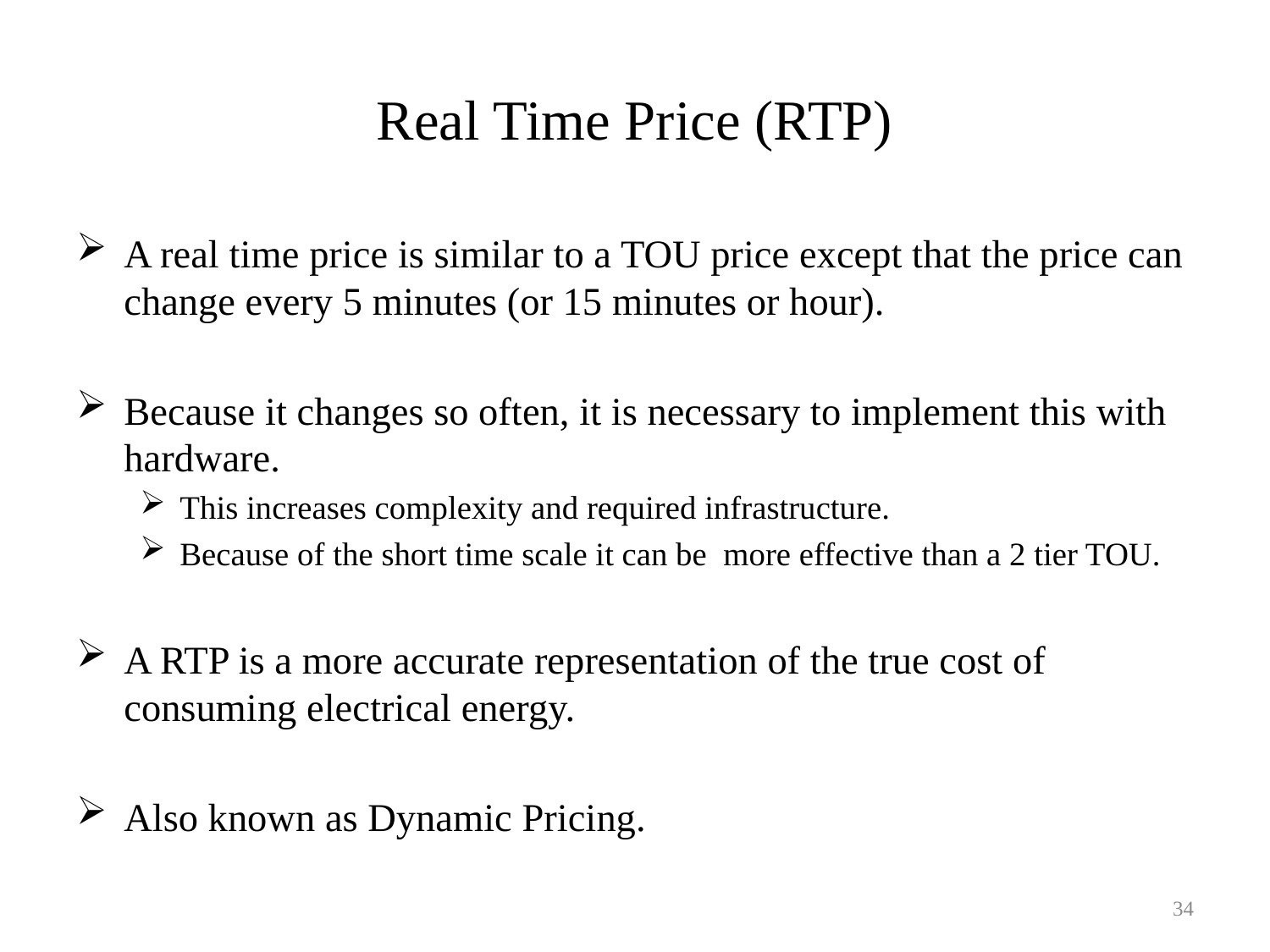

# Real Time Price (RTP)
A real time price is similar to a TOU price except that the price can change every 5 minutes (or 15 minutes or hour).

Because it changes so often, it is necessary to implement this with hardware.
This increases complexity and required infrastructure.
Because of the short time scale it can be  more effective than a 2 tier TOU.

A RTP is a more accurate representation of the true cost of consuming electrical energy.

Also known as Dynamic Pricing.
34